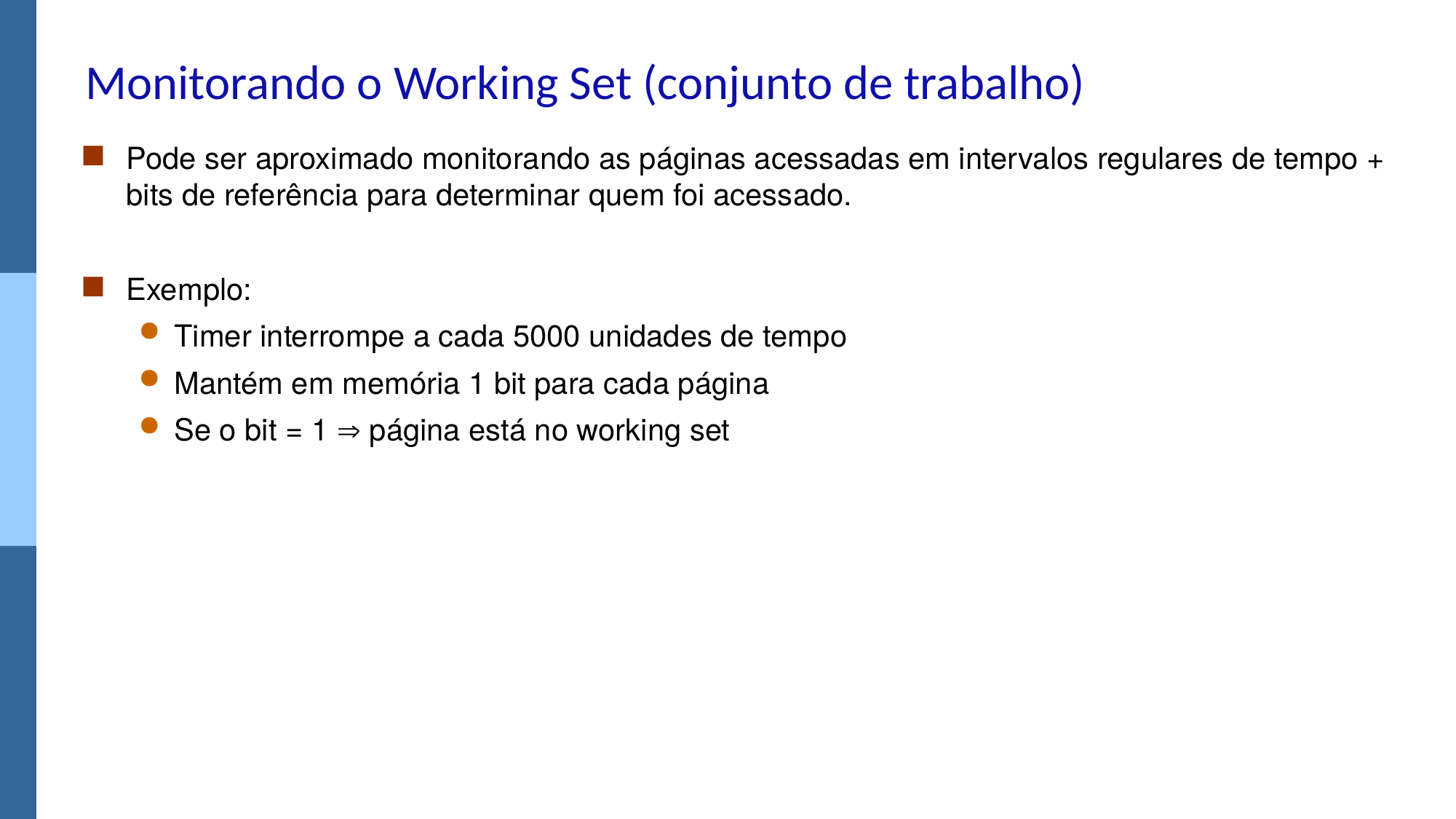

# Monitorando o Working Set (conjunto de trabalho)
Pode ser aproximado monitorando as páginas acessadas em intervalos regulares de tempo +  bits de referência para determinar quem foi acessado.

Exemplo:
Timer interrompe a cada 5000 unidades de tempo
Mantém em memória 1 bit para cada página
Se o bit = 1 ⇒ página está no working set